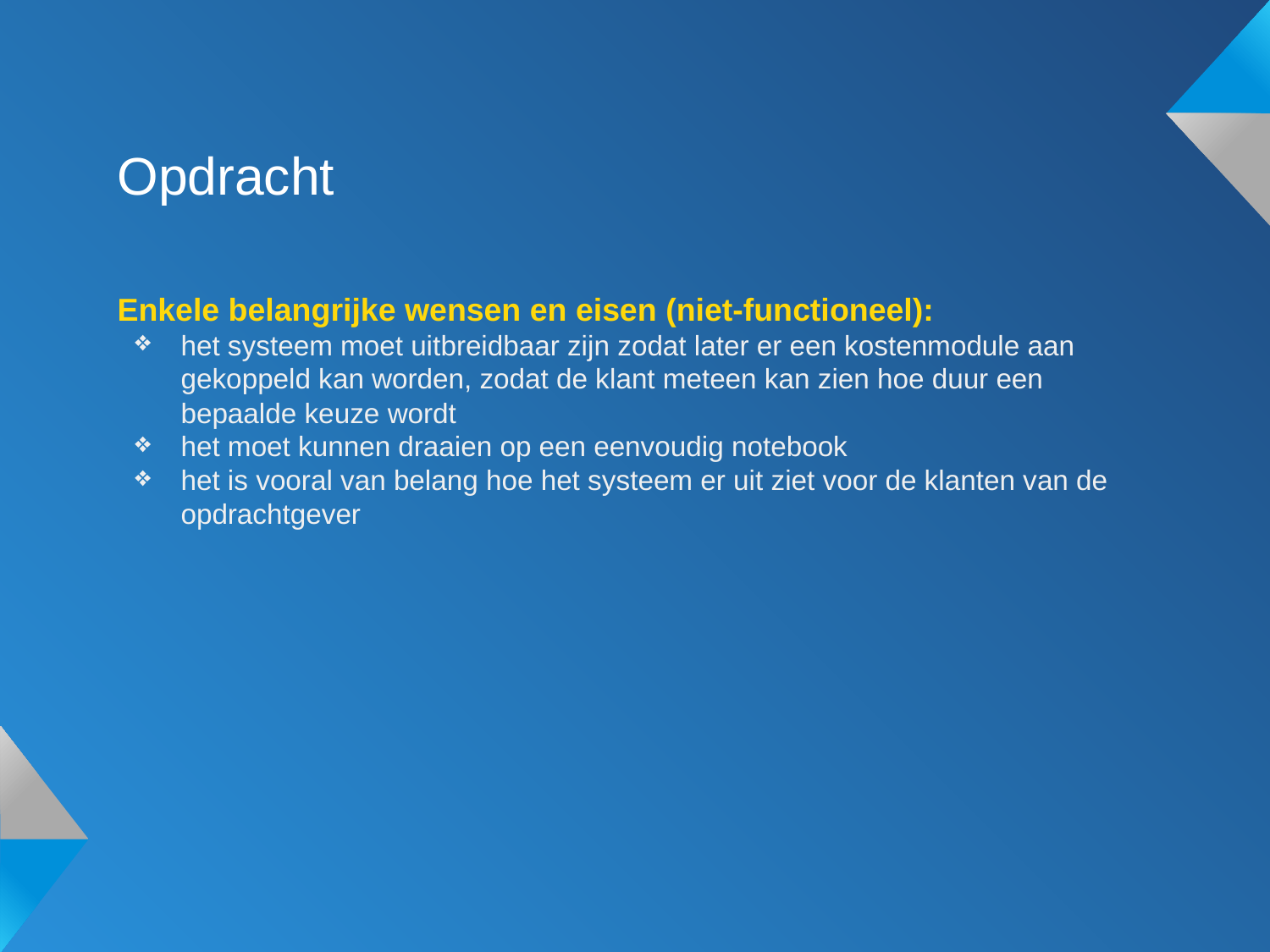

Opdracht
Enkele belangrijke wensen en eisen (niet-functioneel):
het systeem moet uitbreidbaar zijn zodat later er een kostenmodule aan gekoppeld kan worden, zodat de klant meteen kan zien hoe duur een bepaalde keuze wordt
het moet kunnen draaien op een eenvoudig notebook
het is vooral van belang hoe het systeem er uit ziet voor de klanten van de opdrachtgever